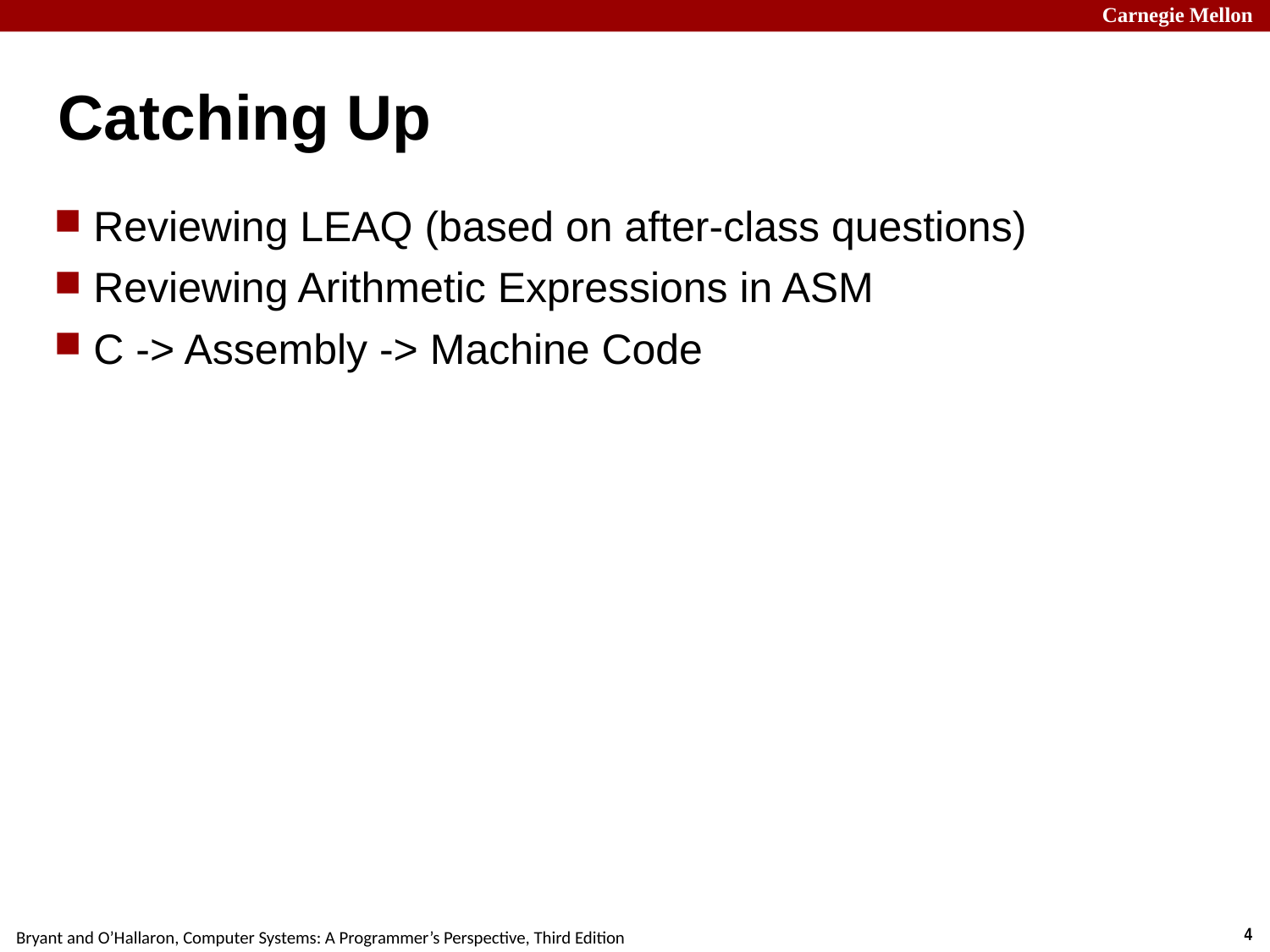

# Catching Up
Reviewing LEAQ (based on after-class questions)
Reviewing Arithmetic Expressions in ASM
C -> Assembly -> Machine Code